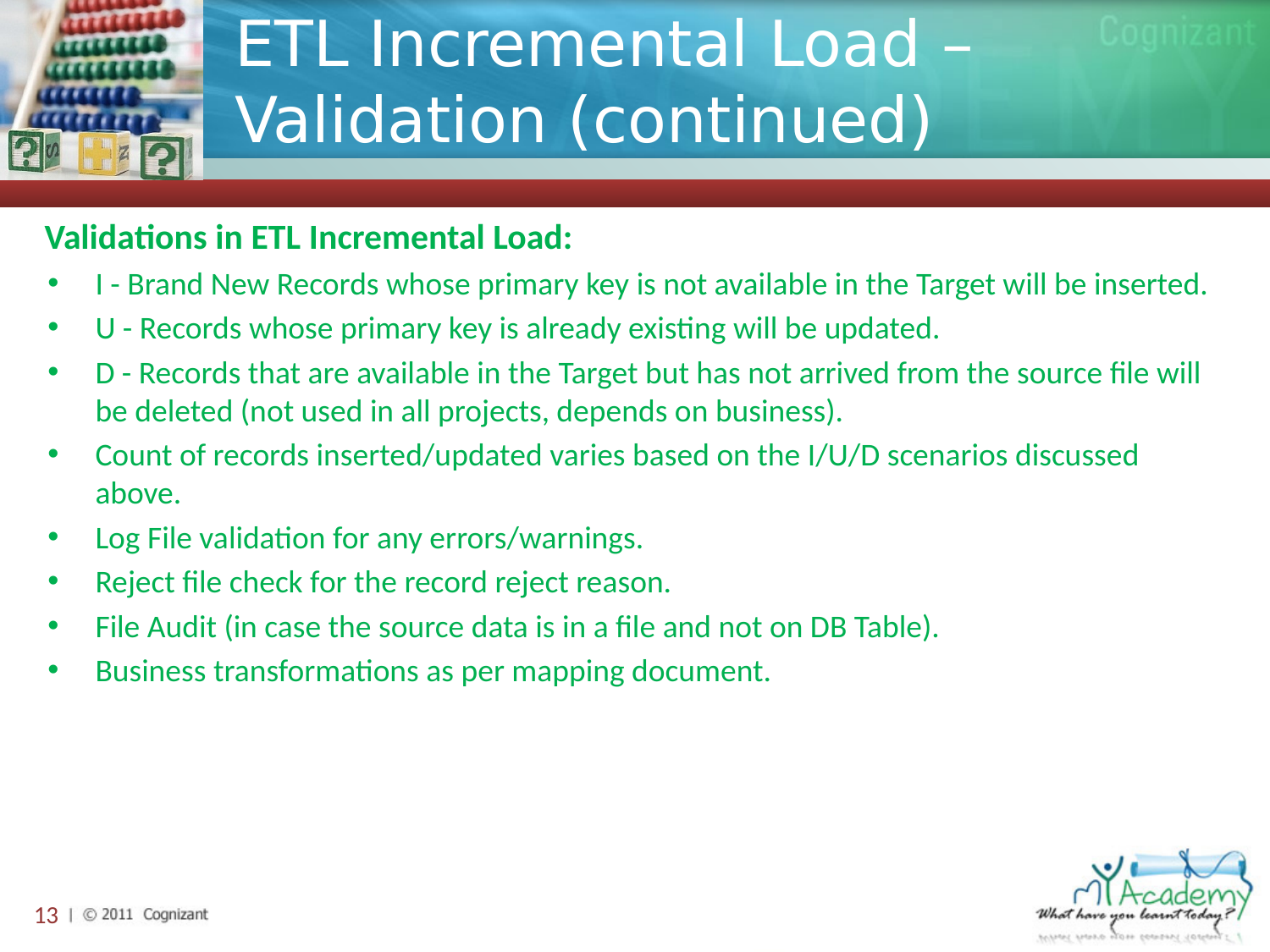

# ETL Incremental Load – Validation (continued)
Validations in ETL Incremental Load:
I - Brand New Records whose primary key is not available in the Target will be inserted.
U - Records whose primary key is already existing will be updated.
D - Records that are available in the Target but has not arrived from the source file will be deleted (not used in all projects, depends on business).
Count of records inserted/updated varies based on the I/U/D scenarios discussed above.
Log File validation for any errors/warnings.
Reject file check for the record reject reason.
File Audit (in case the source data is in a file and not on DB Table).
Business transformations as per mapping document.
13